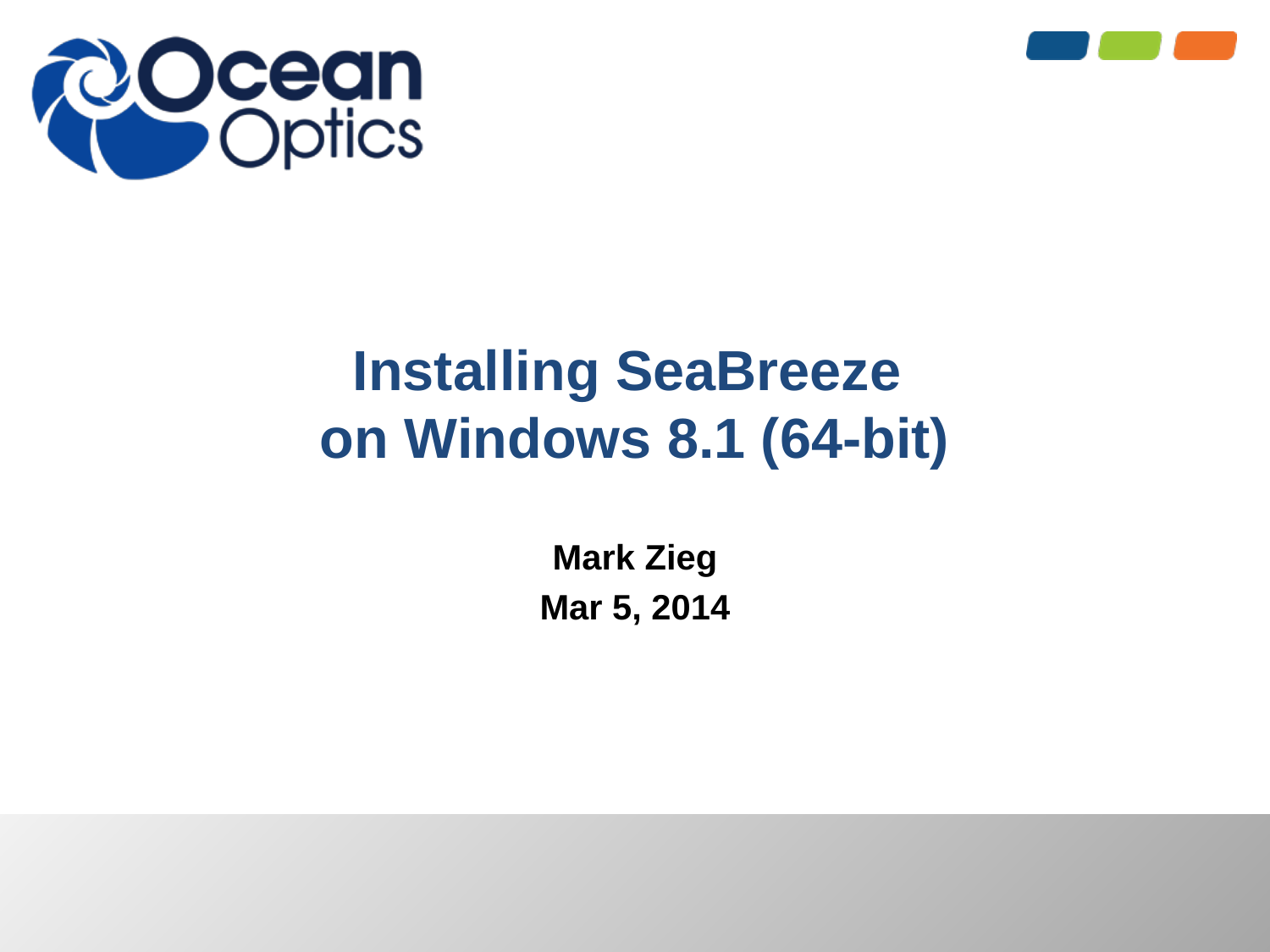

# Installing SeaBreeze on Windows 8.1 (64-bit)
Mark Zieg
Mar 5, 2014